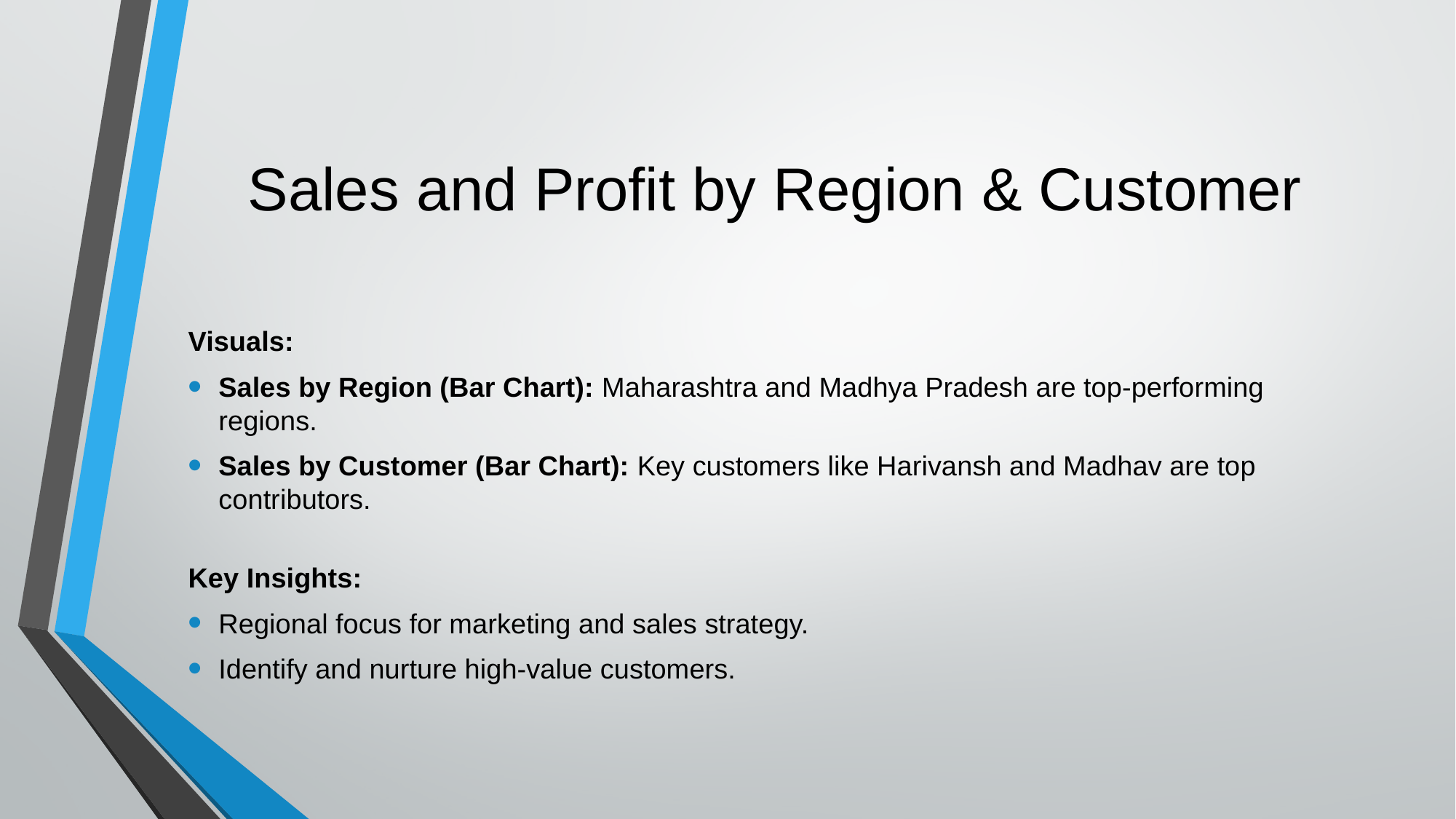

# Sales and Profit by Region & Customer
Visuals:
Sales by Region (Bar Chart): Maharashtra and Madhya Pradesh are top-performing regions.
Sales by Customer (Bar Chart): Key customers like Harivansh and Madhav are top contributors.
Key Insights:
Regional focus for marketing and sales strategy.
Identify and nurture high-value customers.